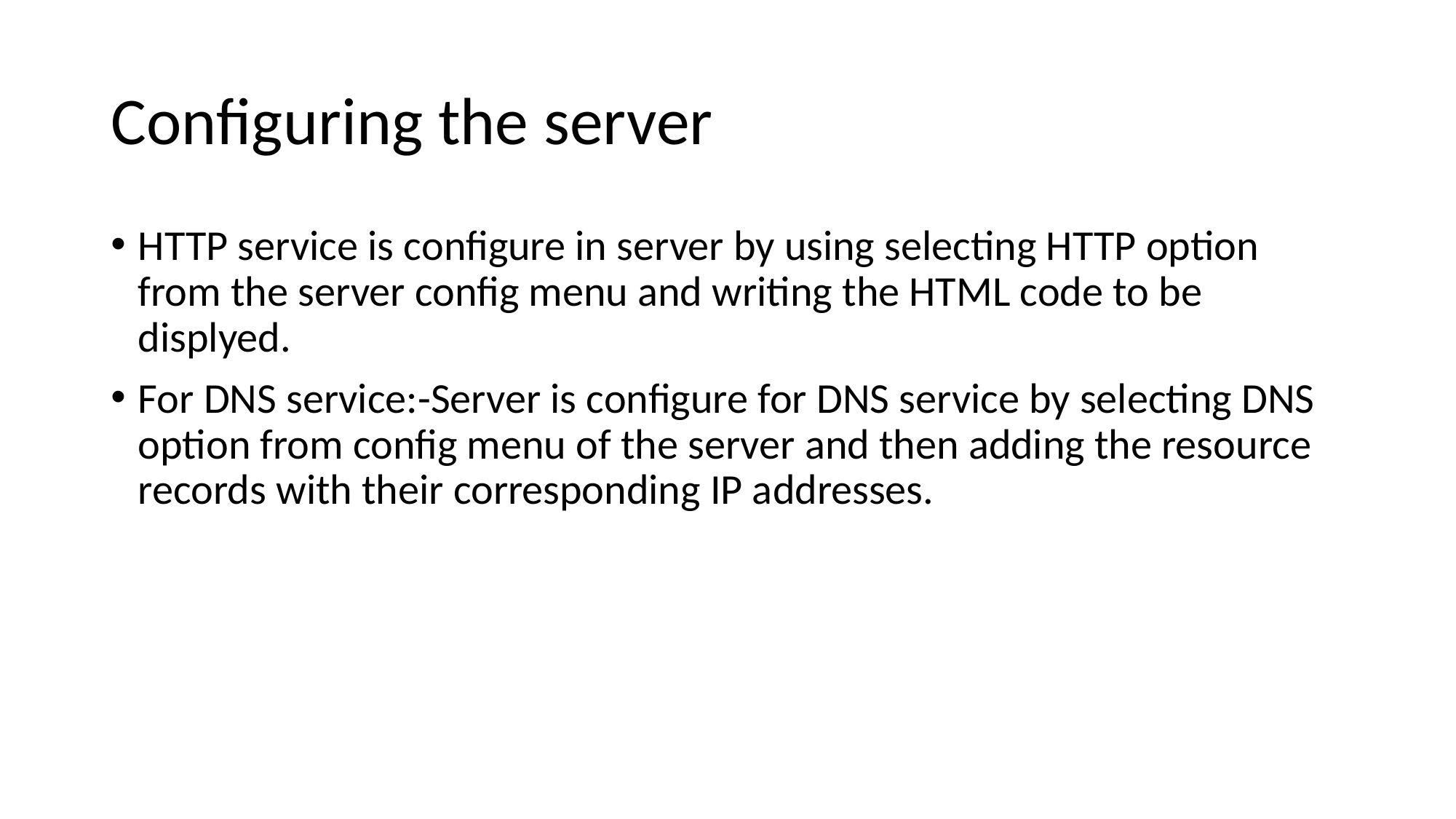

# Configuring the server
HTTP service is configure in server by using selecting HTTP option from the server config menu and writing the HTML code to be displyed.
For DNS service:-Server is configure for DNS service by selecting DNS option from config menu of the server and then adding the resource records with their corresponding IP addresses.